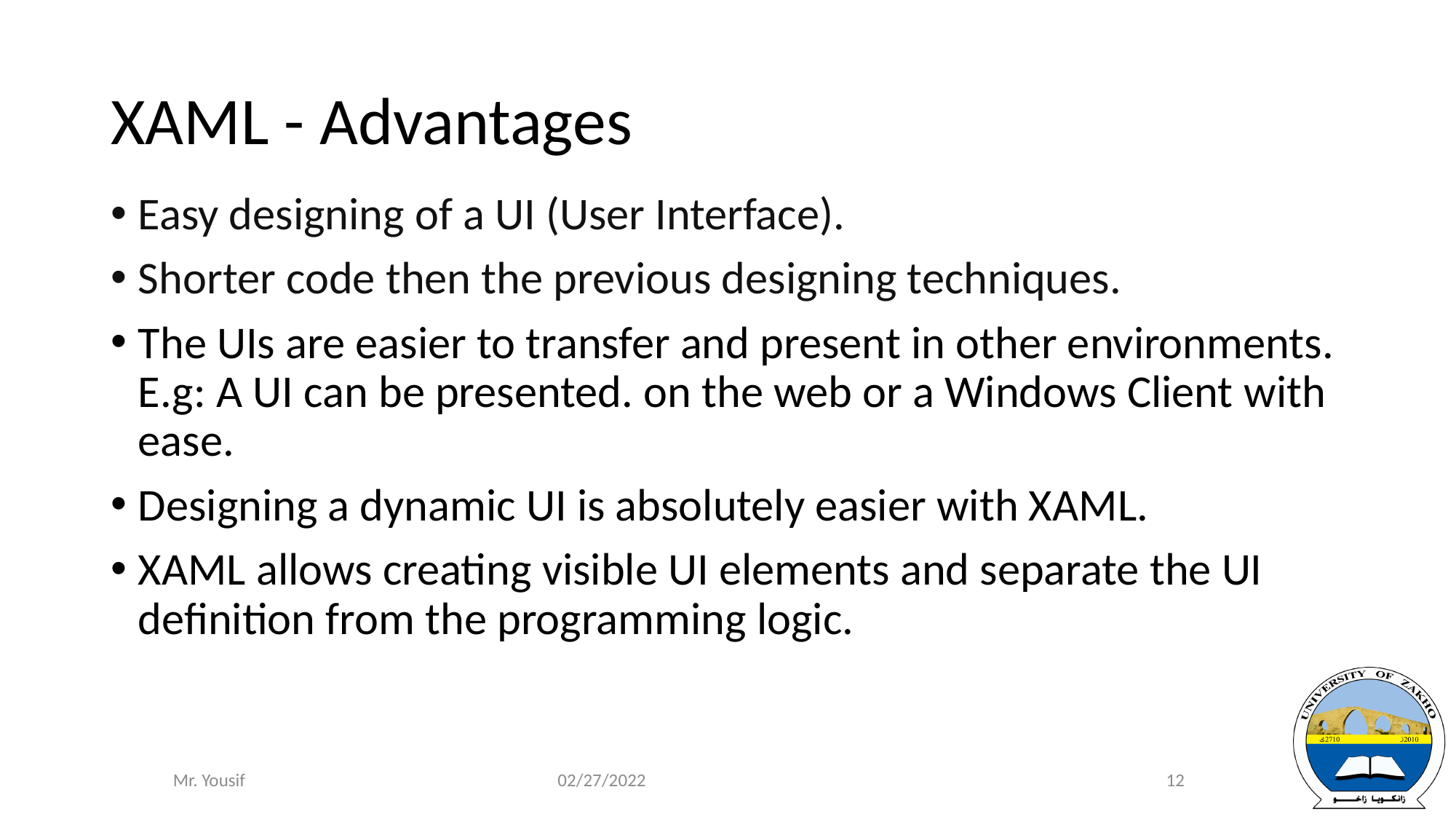

# XAML - Advantages
Easy designing of a UI (User Interface).
Shorter code then the previous designing techniques.
The UIs are easier to transfer and present in other environments. E.g: A UI can be presented. on the web or a Windows Client with ease.
Designing a dynamic UI is absolutely easier with XAML.
XAML allows creating visible UI elements and separate the UI definition from the programming logic.
02/27/2022
12
Mr. Yousif